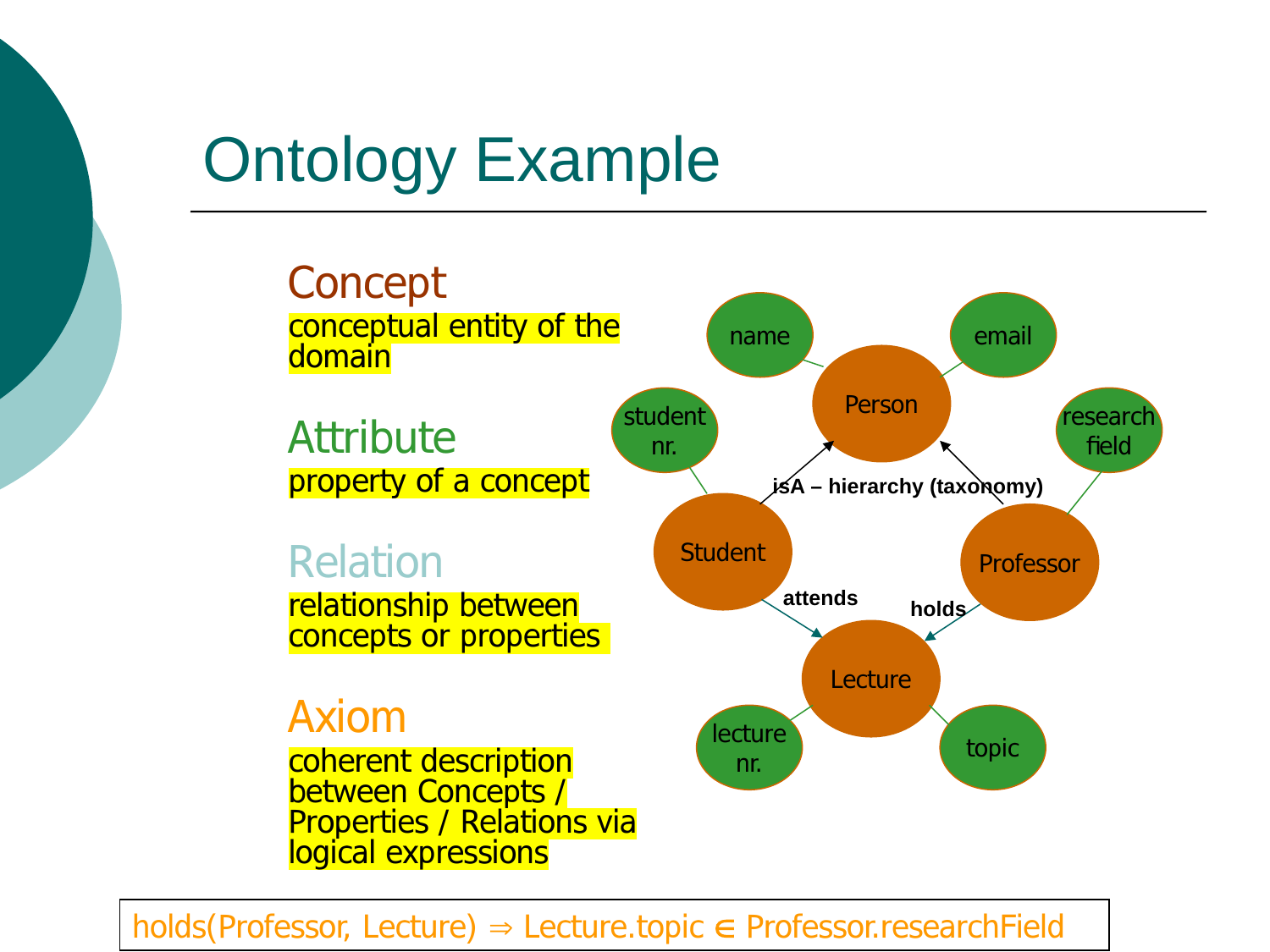

# Ontology Example
Concept
conceptual entity of the domain

Attribute
property of a concept

Relation
relationship between concepts or properties

Axiom
coherent description between Concepts / Properties / Relations via logical expressions
name
email
Person

student
nr.
research
field

isA – hierarchy (taxonomy)
Student
Professor
attends
holds

Lecture
lecture
nr.

topic
9
holds(Professor, Lecture) ⇒ Lecture.topic ∈ Professor.researchField